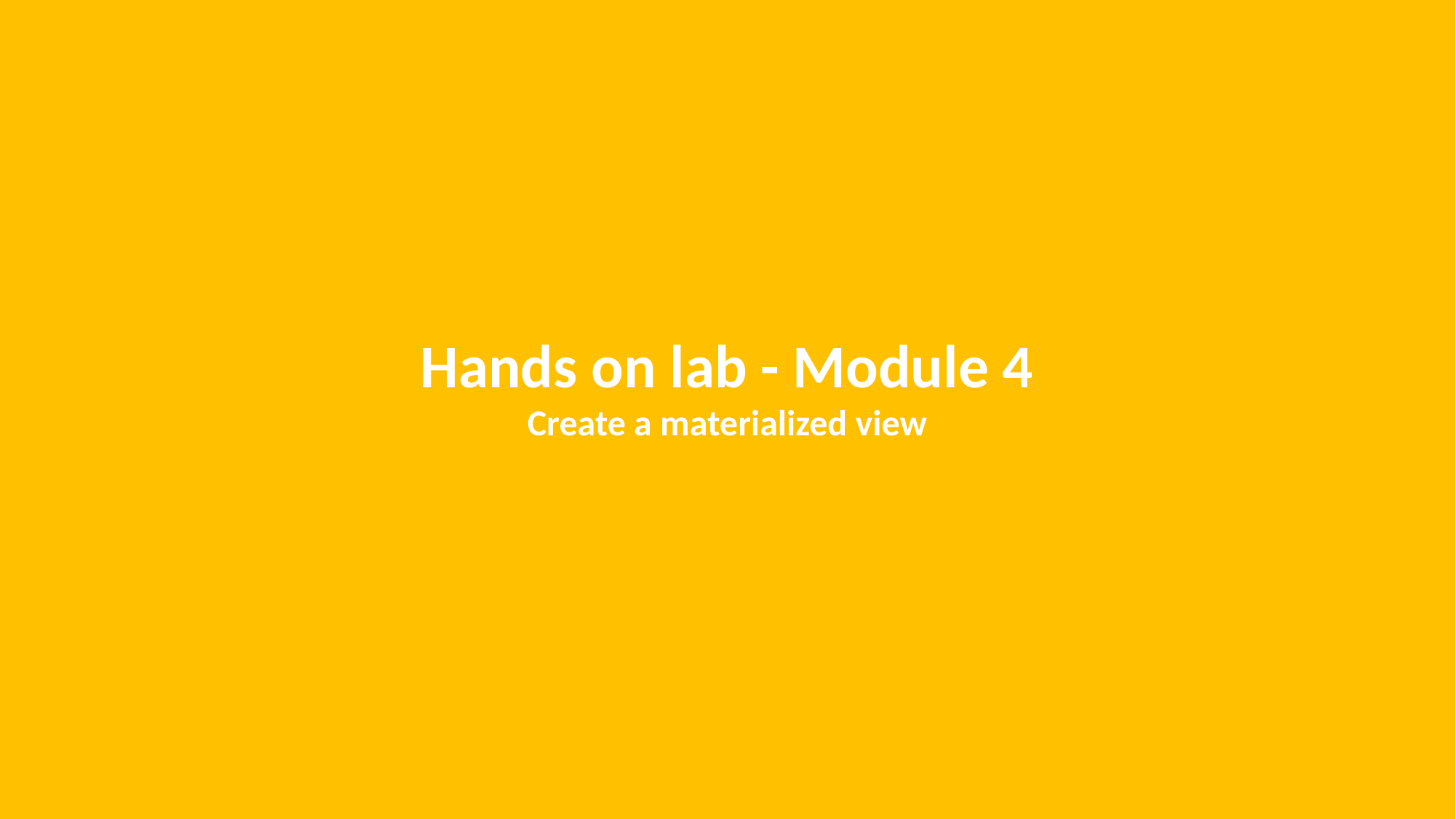

Hands on lab - Module 4
Create a materialized view